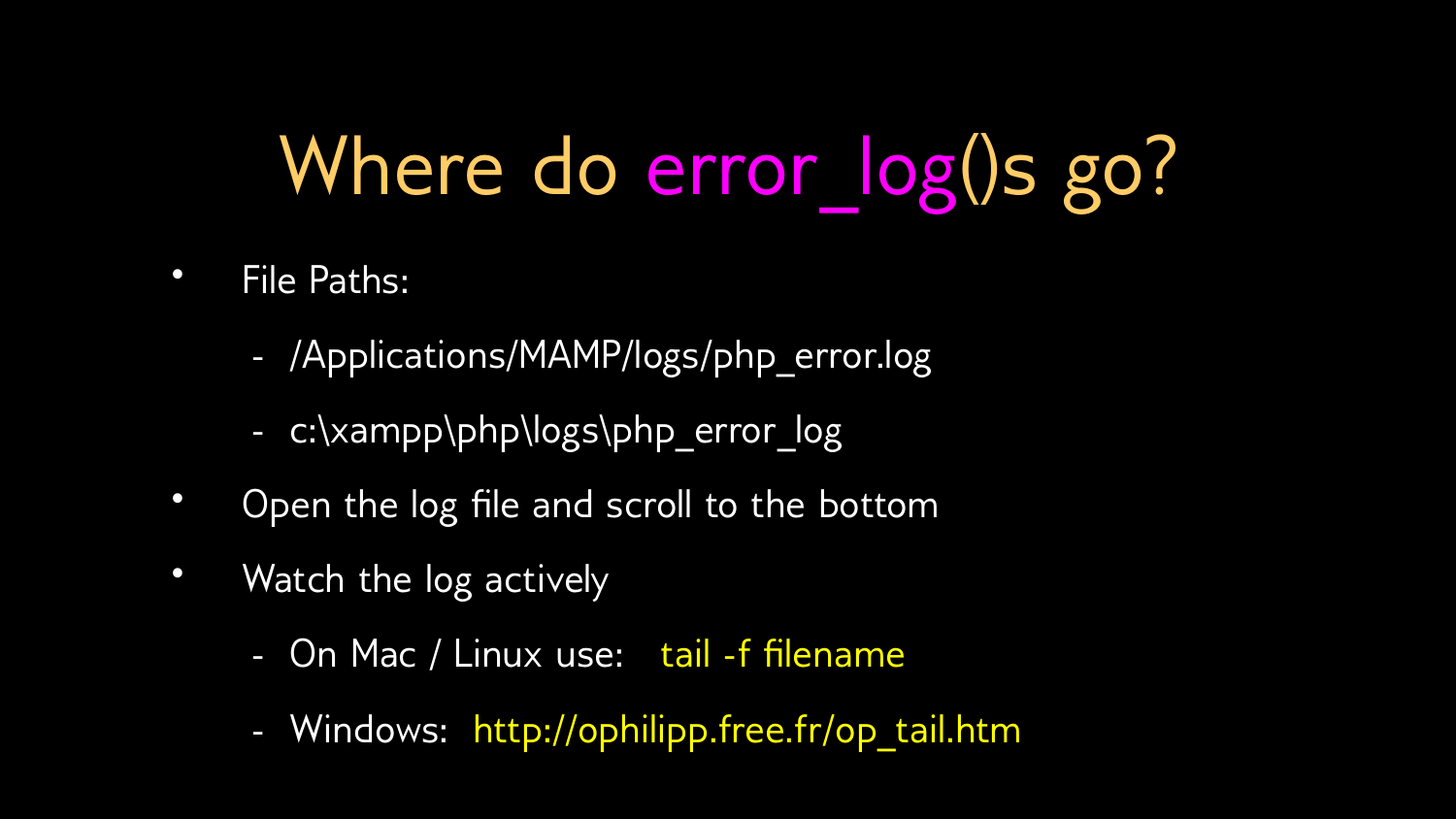

# Where do error_log()s go?
File Paths:
-  /Applications/MAMP/logs/php_error.log
-  c:\xampp\php\logs\php_error_log
Open the log file and scroll to the bottom
Watch the log actively
-  On Mac / Linux use:   tail -f filename
-  Windows:  http://ophilipp.free.fr/op_tail.htm